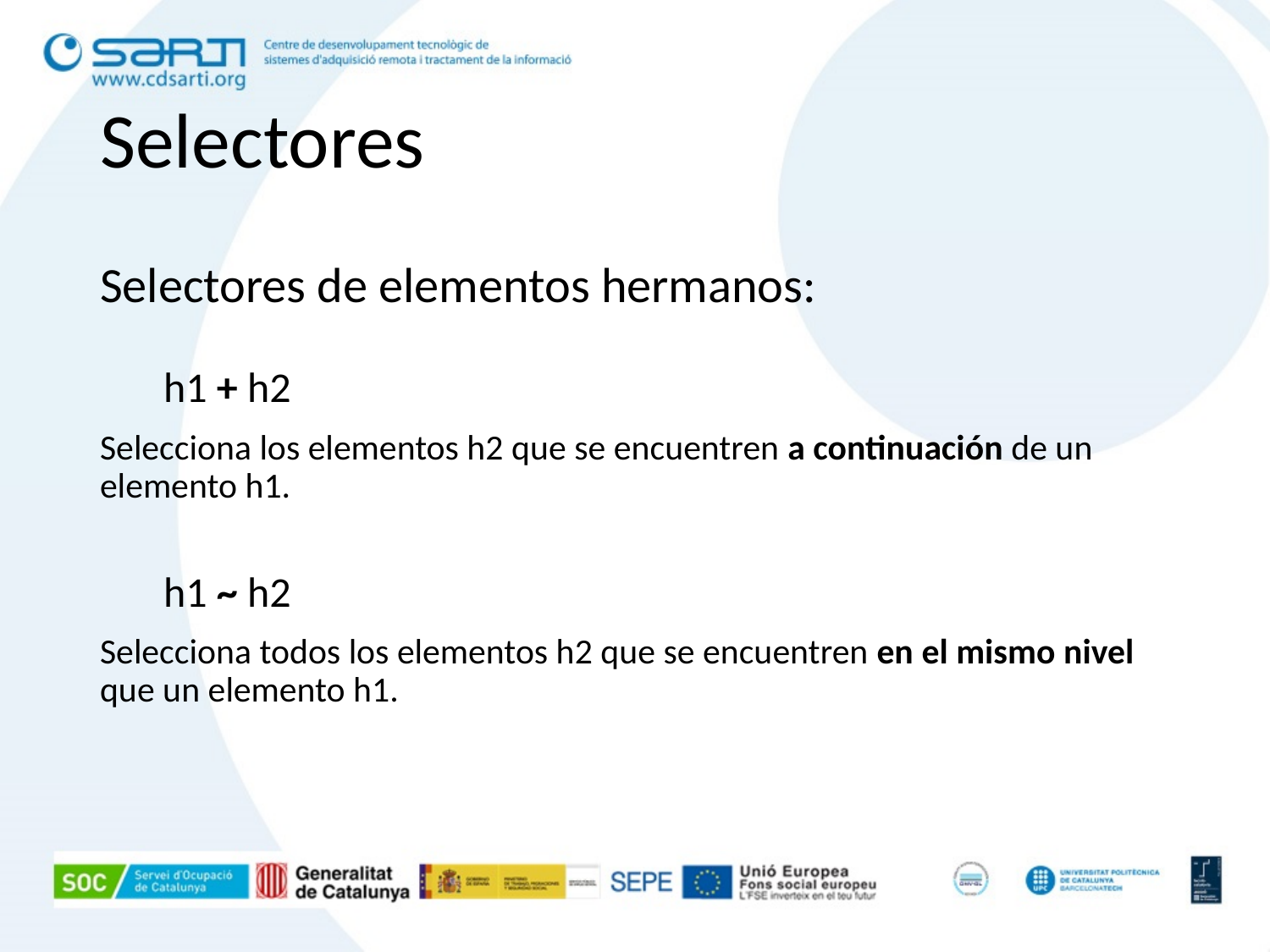

# Selectores
Selectores de elementos hermanos:

h1 + h2
Selecciona los elementos h2 que se encuentren a continuación de un elemento h1.

h1 ~ h2
Selecciona todos los elementos h2 que se encuentren en el mismo nivel que un elemento h1.